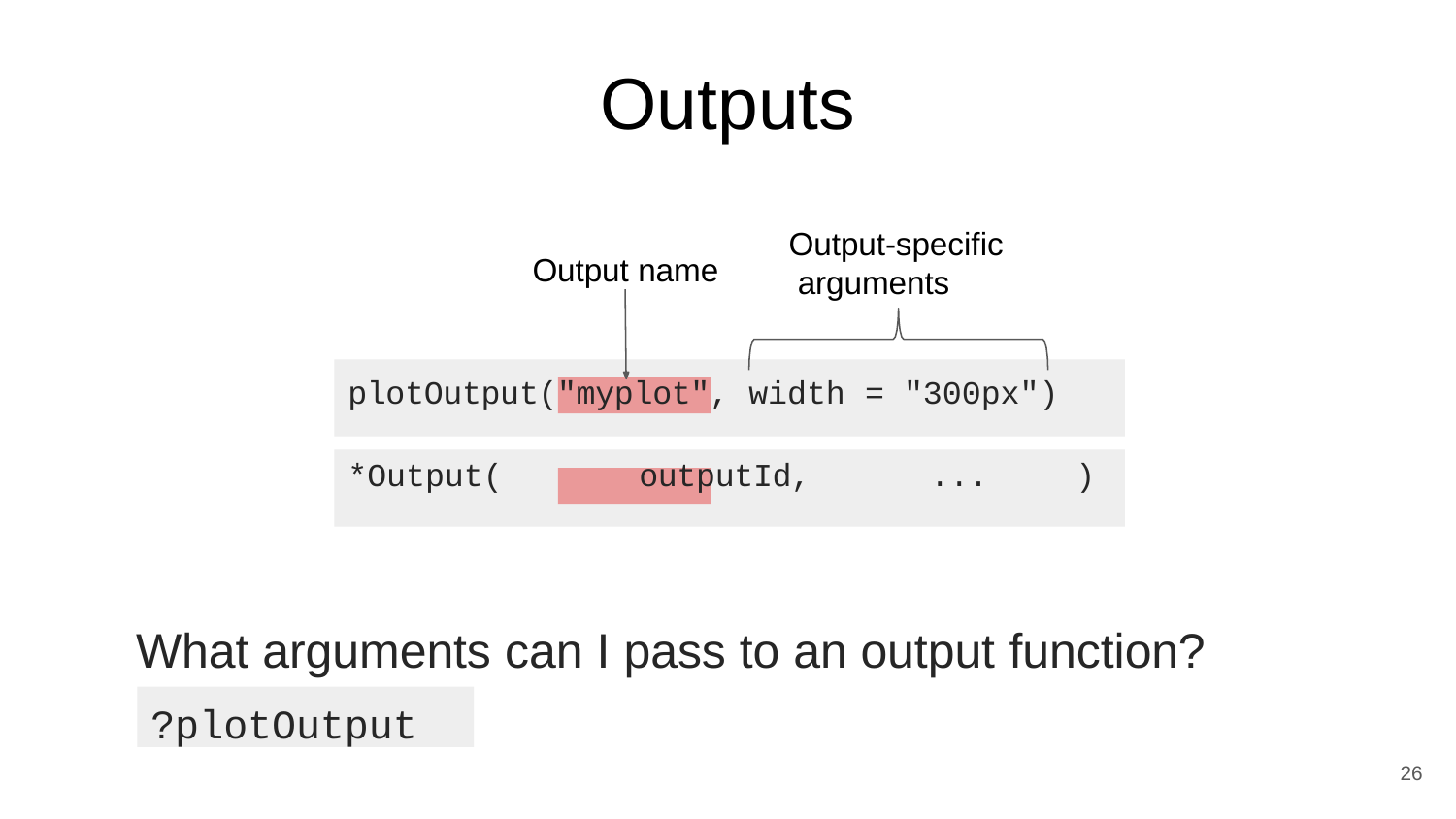

Outputs
Output-specific  arguments
Output name

plotOutput("myplot", width = "300px")

*Output(	outputId,	...	)

What arguments can I pass to an output function?
?plotOutput
26